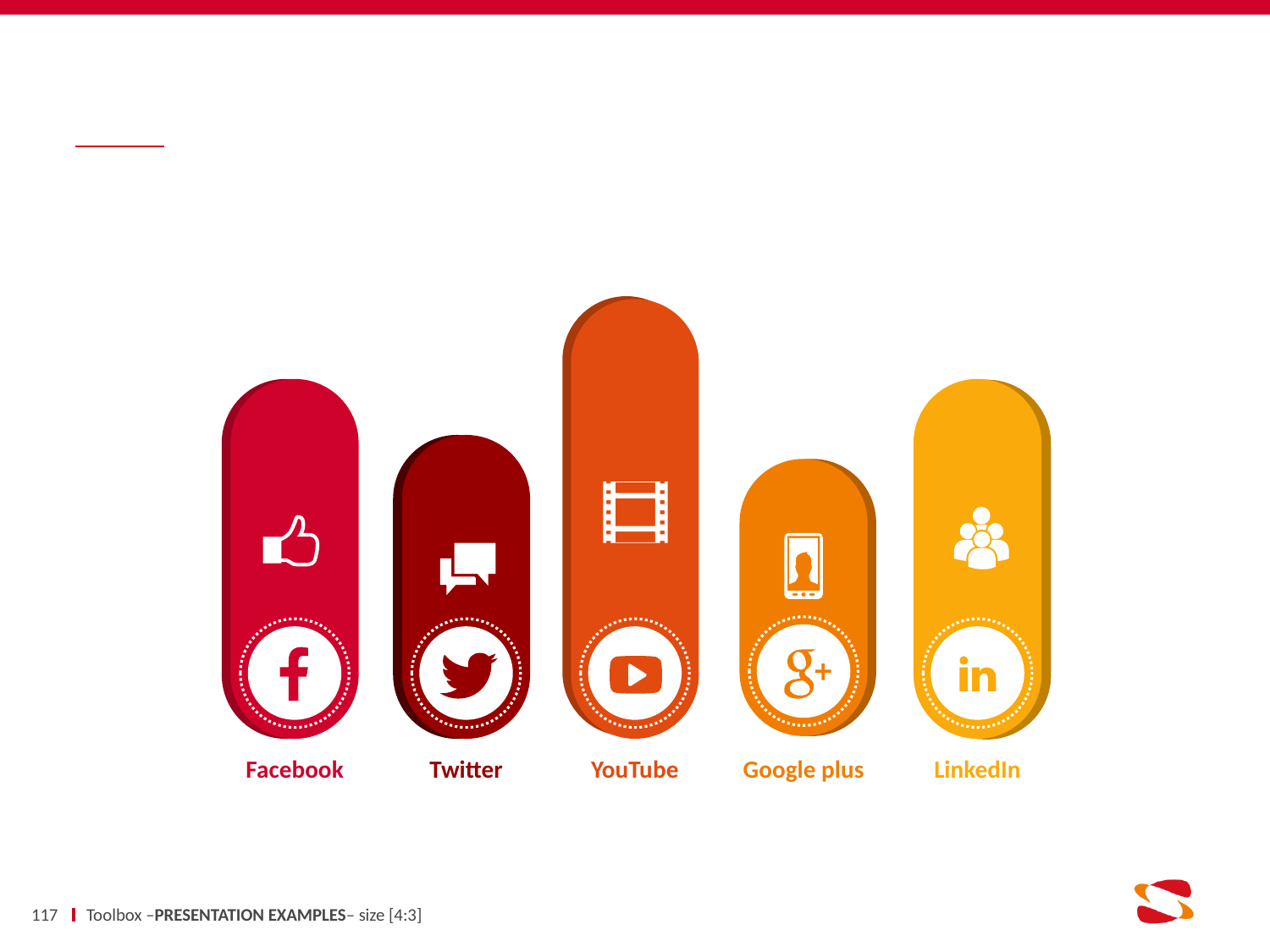

#

Facebook
Twitter
YouTube
Google plus
LinkedIn
117
Toolbox –PRESENTATION EXAMPLES– size [4:3]